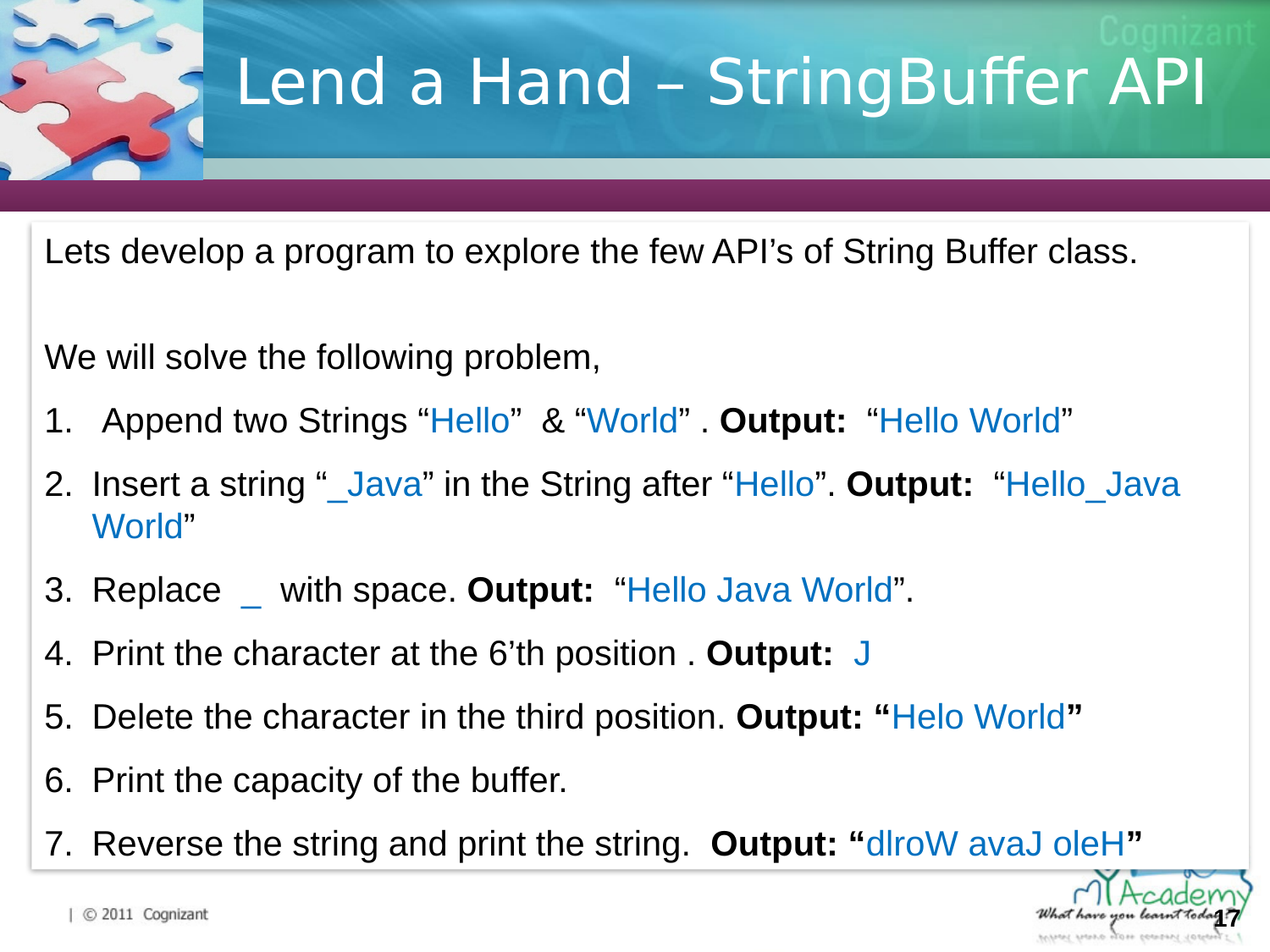

# Lend a Hand – StringBuffer API
Lets develop a program to explore the few API’s of String Buffer class.

We will solve the following problem,
 Append two Strings “Hello”  & “World” . Output:  “Hello World”
Insert a string “_Java” in the String after “Hello”. Output:  “Hello_Java World”
Replace  _  with space. Output:  “Hello Java World”.
Print the character at the 6’th position . Output:  J
Delete the character in the third position. Output: “Helo World”
Print the capacity of the buffer.
Reverse the string and print the string.  Output: “dlroW avaJ oleH”
17